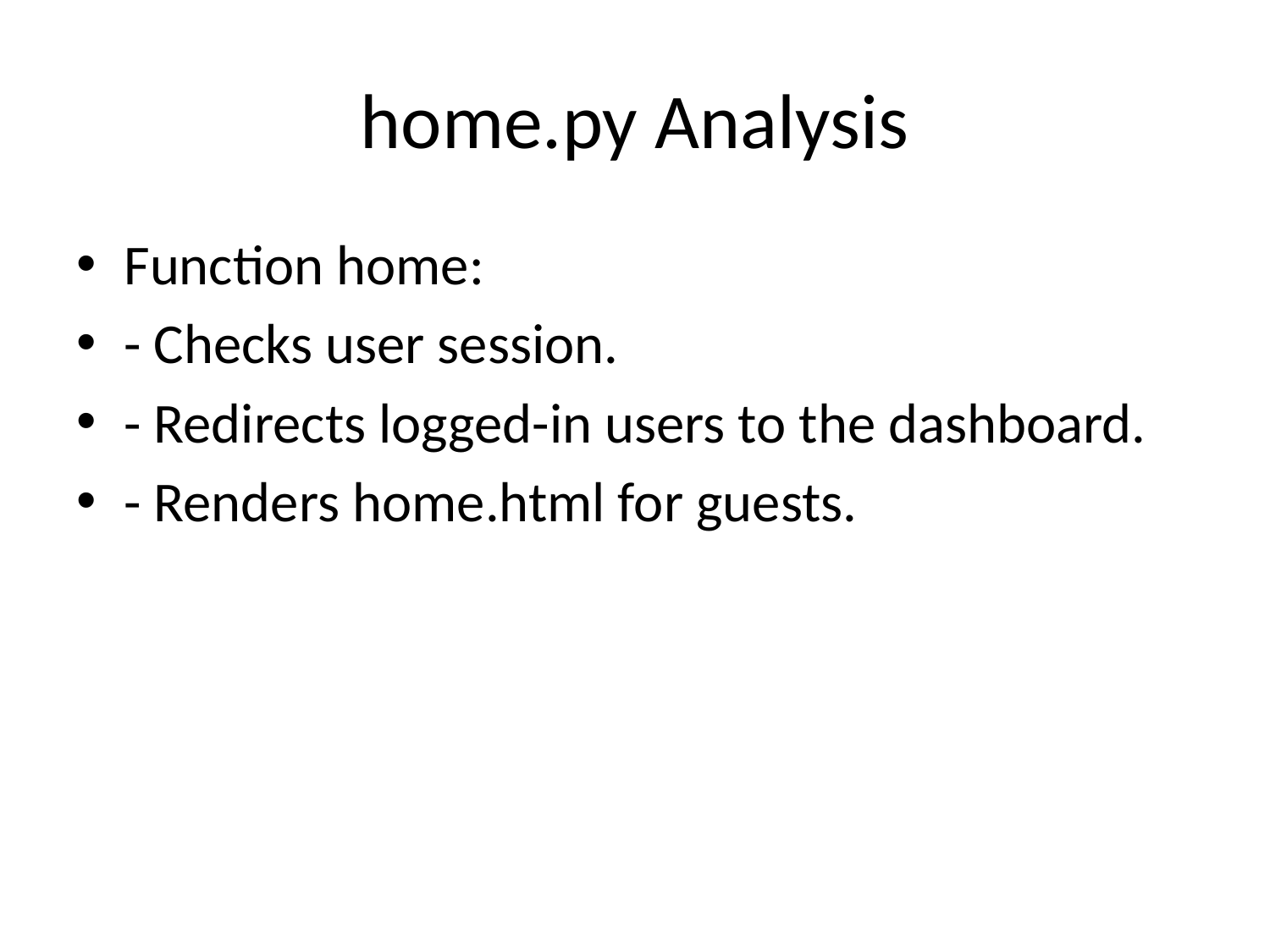

# home.py Analysis
Function home:
- Checks user session.
- Redirects logged-in users to the dashboard.
- Renders home.html for guests.